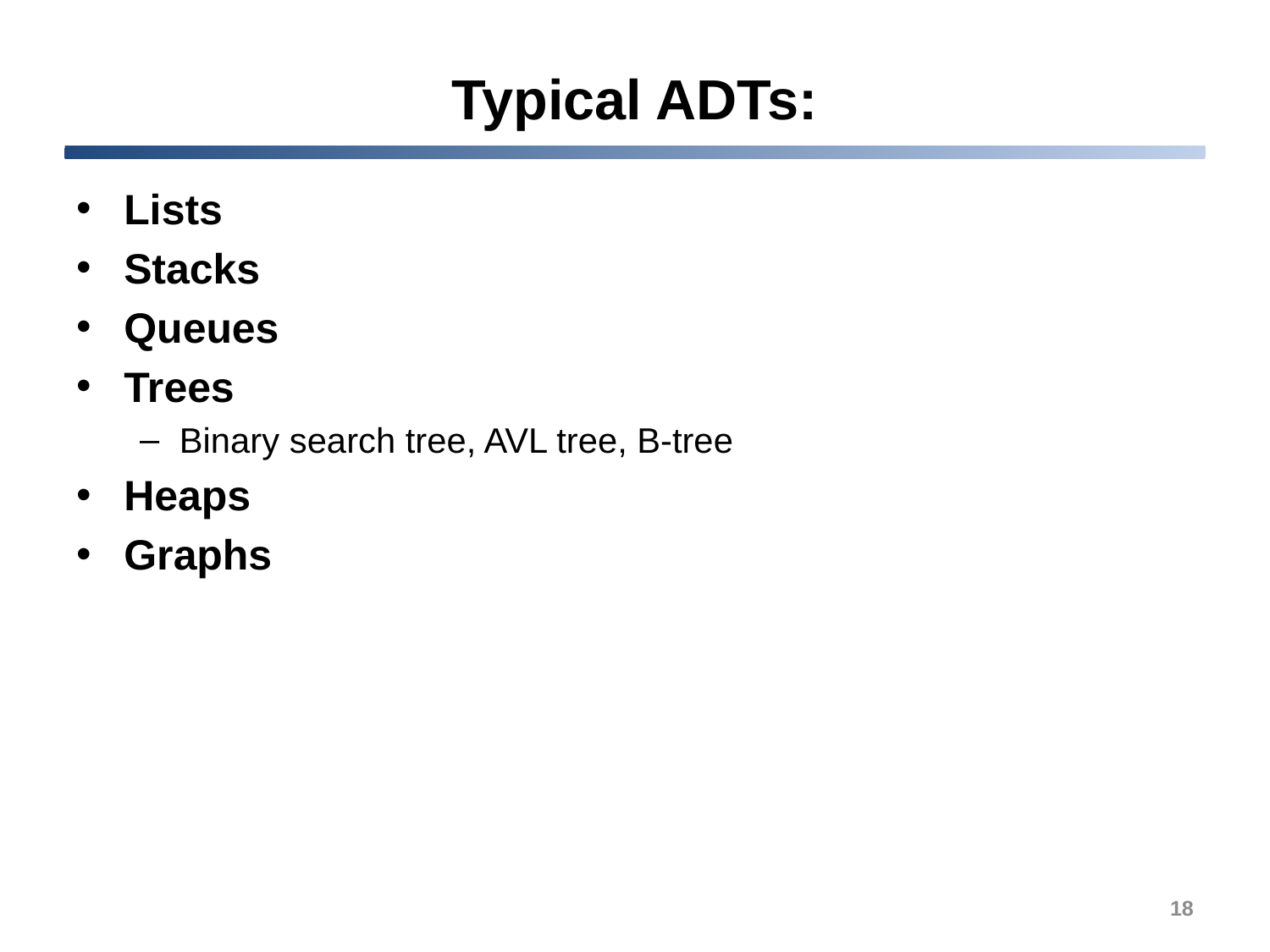

# Typical ADTs:
Lists
Stacks
Queues
Trees
Binary search tree, AVL tree, B-tree
Heaps
Graphs
18